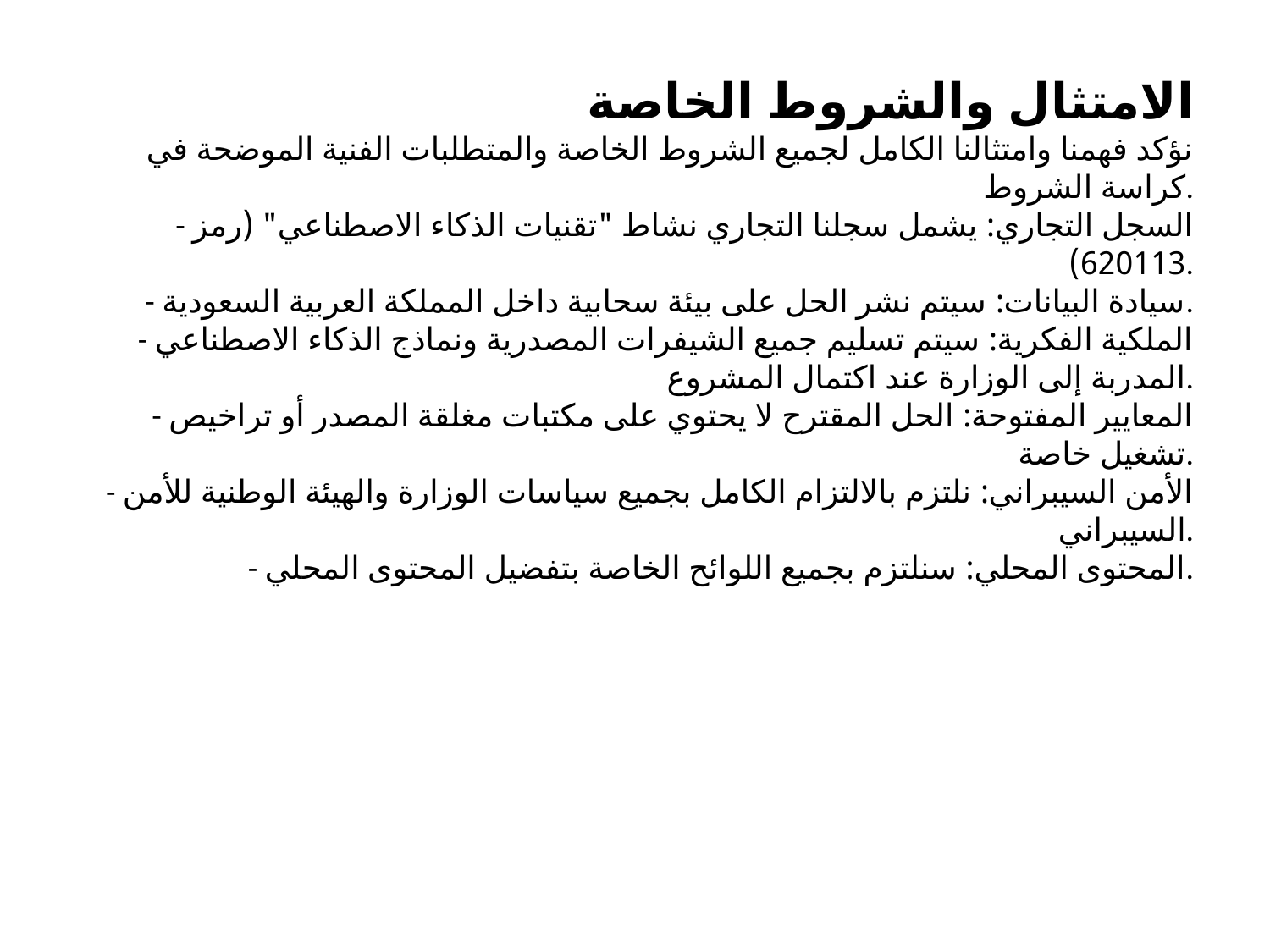

الامتثال والشروط الخاصة
نؤكد فهمنا وامتثالنا الكامل لجميع الشروط الخاصة والمتطلبات الفنية الموضحة في كراسة الشروط.
- السجل التجاري: يشمل سجلنا التجاري نشاط "تقنيات الذكاء الاصطناعي" (رمز 620113).
- سيادة البيانات: سيتم نشر الحل على بيئة سحابية داخل المملكة العربية السعودية.
- الملكية الفكرية: سيتم تسليم جميع الشيفرات المصدرية ونماذج الذكاء الاصطناعي المدربة إلى الوزارة عند اكتمال المشروع.
- المعايير المفتوحة: الحل المقترح لا يحتوي على مكتبات مغلقة المصدر أو تراخيص تشغيل خاصة.
- الأمن السيبراني: نلتزم بالالتزام الكامل بجميع سياسات الوزارة والهيئة الوطنية للأمن السيبراني.
- المحتوى المحلي: سنلتزم بجميع اللوائح الخاصة بتفضيل المحتوى المحلي.